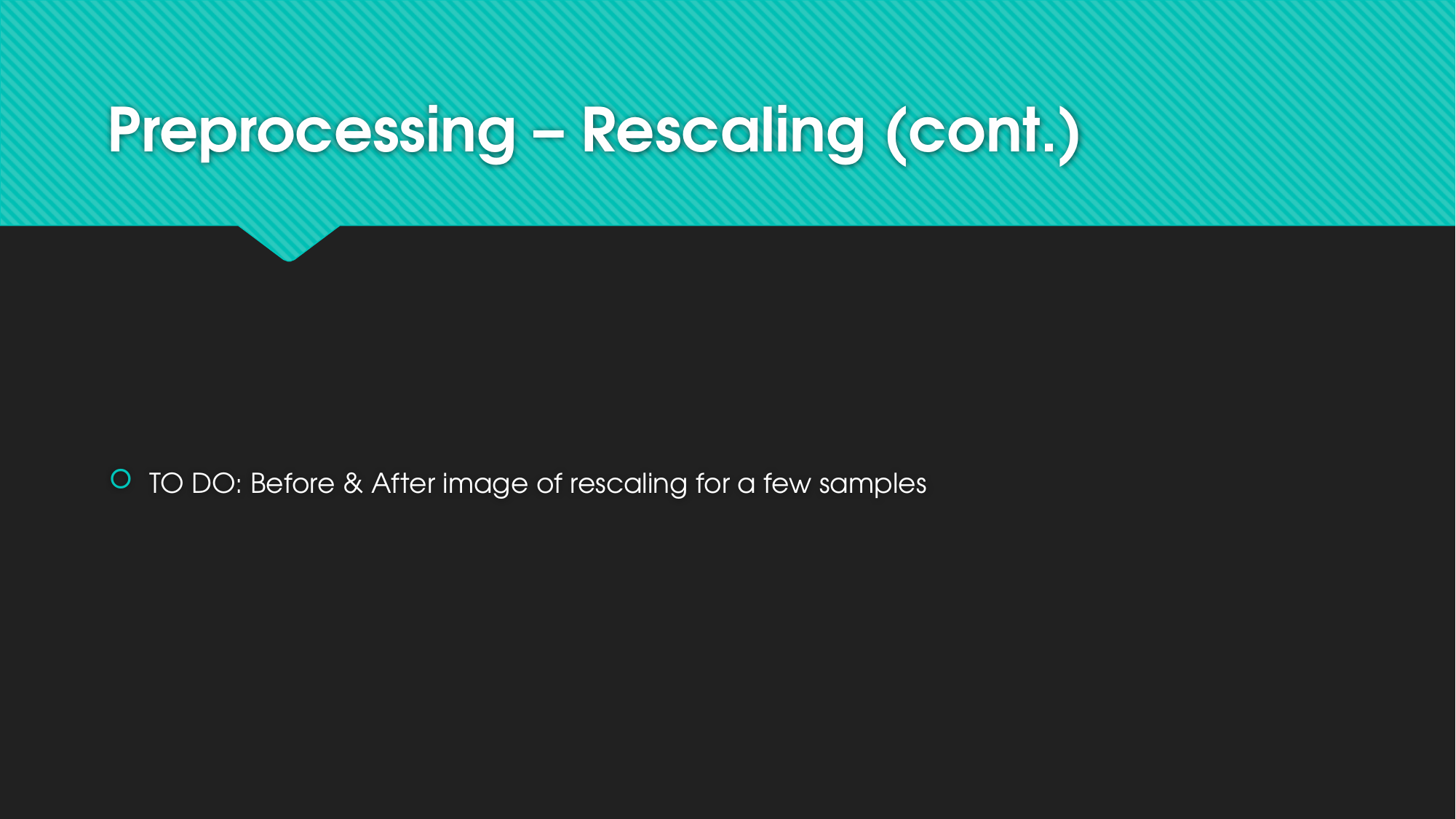

# Preprocessing – Rescaling (cont.)
TO DO: Before & After image of rescaling for a few samples